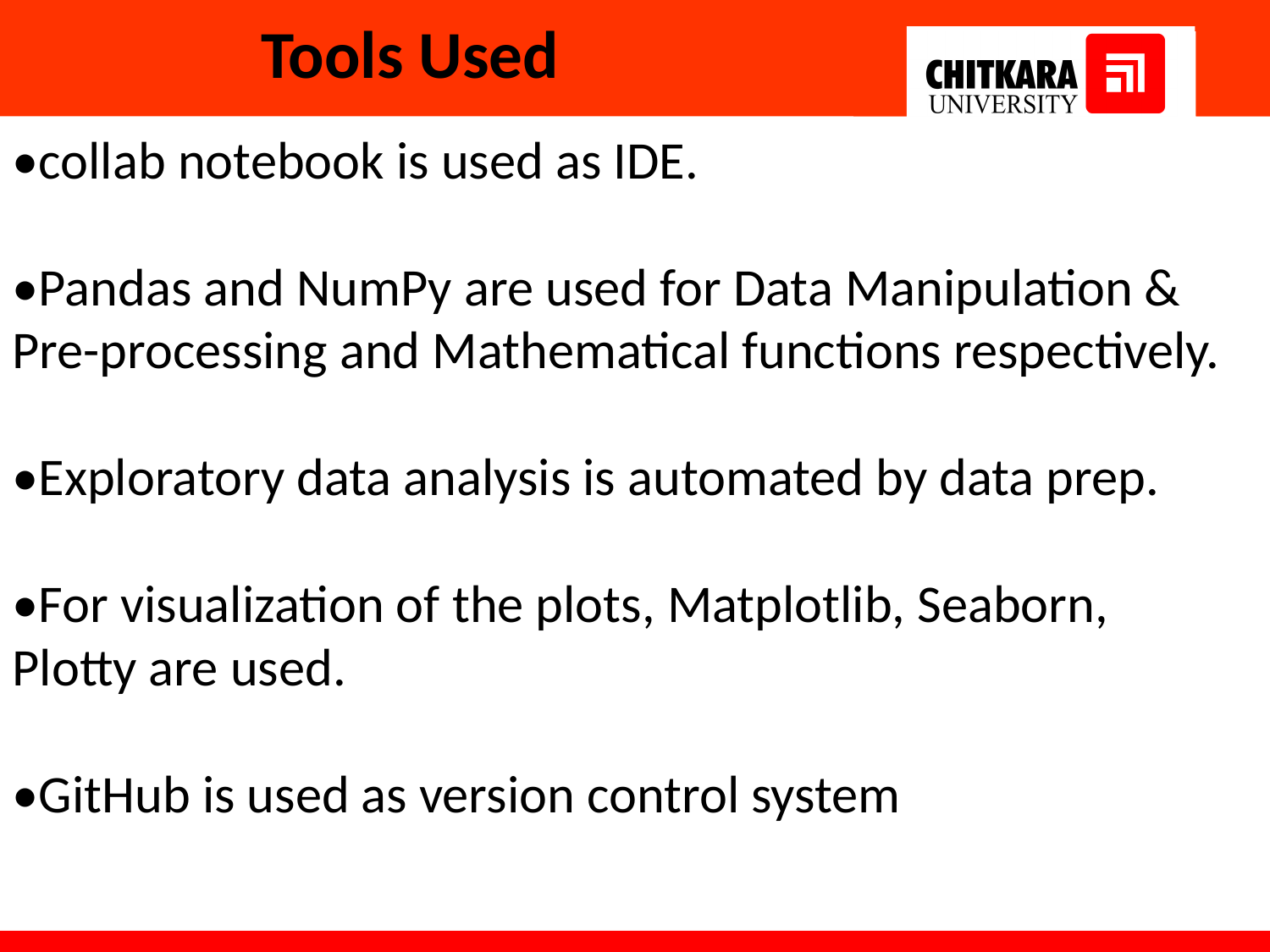

# Tools Used
•collab notebook is used as IDE.

•Pandas and NumPy are used for Data Manipulation &
Pre-processing and Mathematical functions respectively.

•Exploratory data analysis is automated by data prep.

•For visualization of the plots, Matplotlib, Seaborn, Plotty are used.

•GitHub is used as version control system